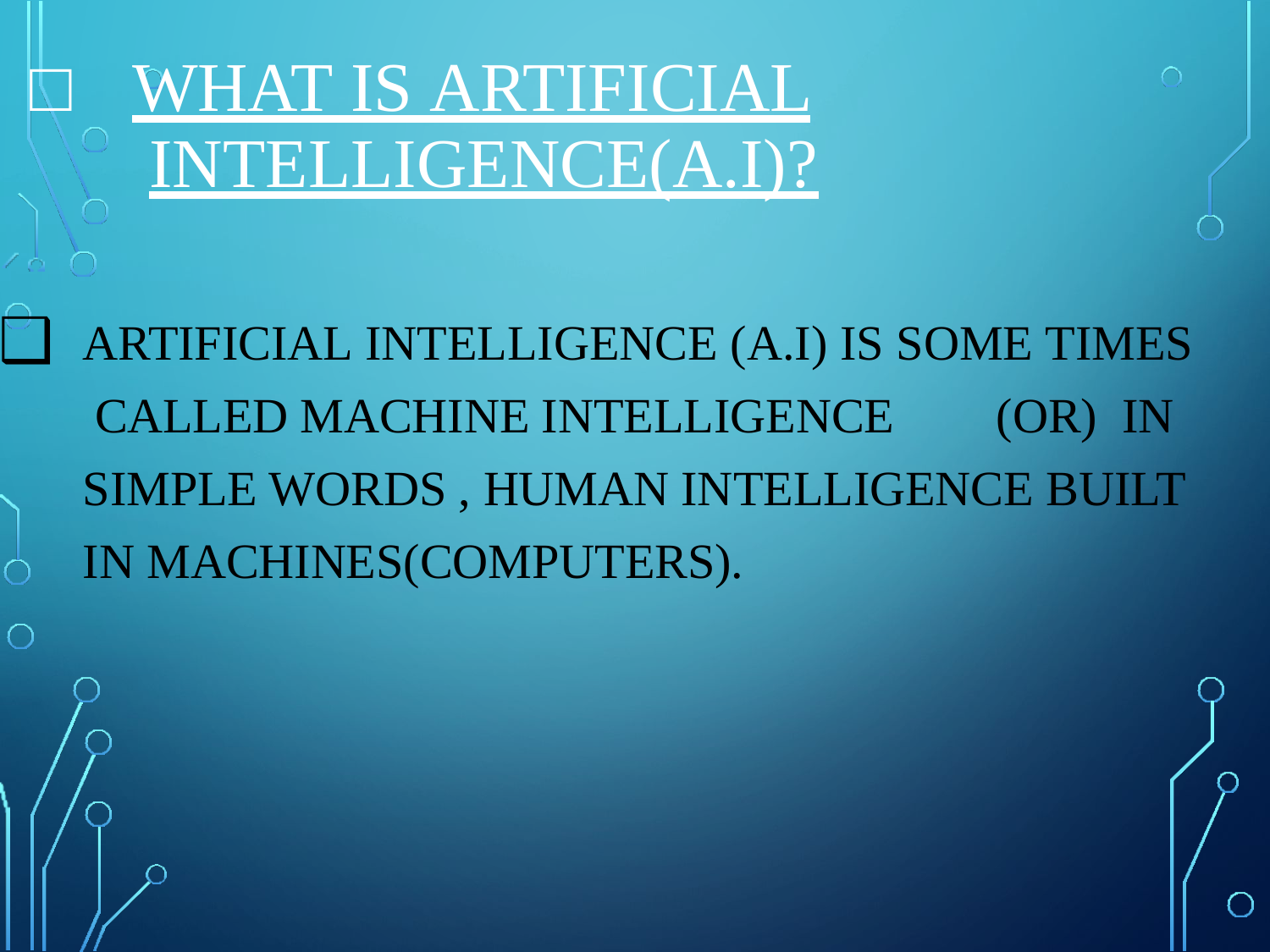

# □	WHAT IS ARTIFICIAL  INTELLIGENCE(A.I)?
ARTIFICIAL INTELLIGENCE (A.I) IS SOME TIMES  CALLED MACHINE INTELLIGENCE	(OR)	IN  SIMPLE WORDS , HUMAN INTELLIGENCE BUILT  IN MACHINES(COMPUTERS).